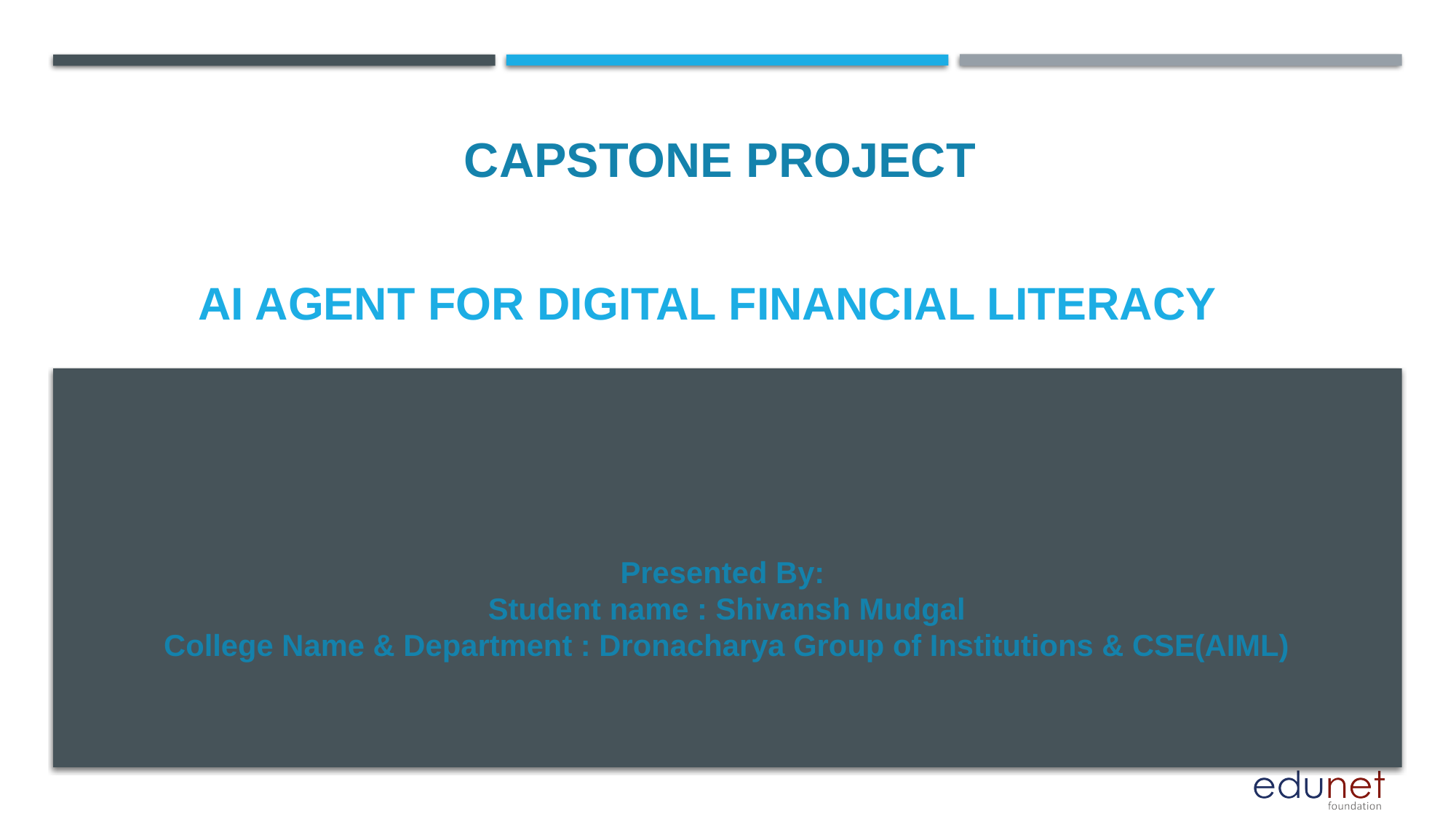

CAPSTONE PROJECT
# AI Agent for Digital Financial Literacy
Presented By:
Student name : Shivansh Mudgal
College Name & Department : Dronacharya Group of Institutions & CSE(AIML)